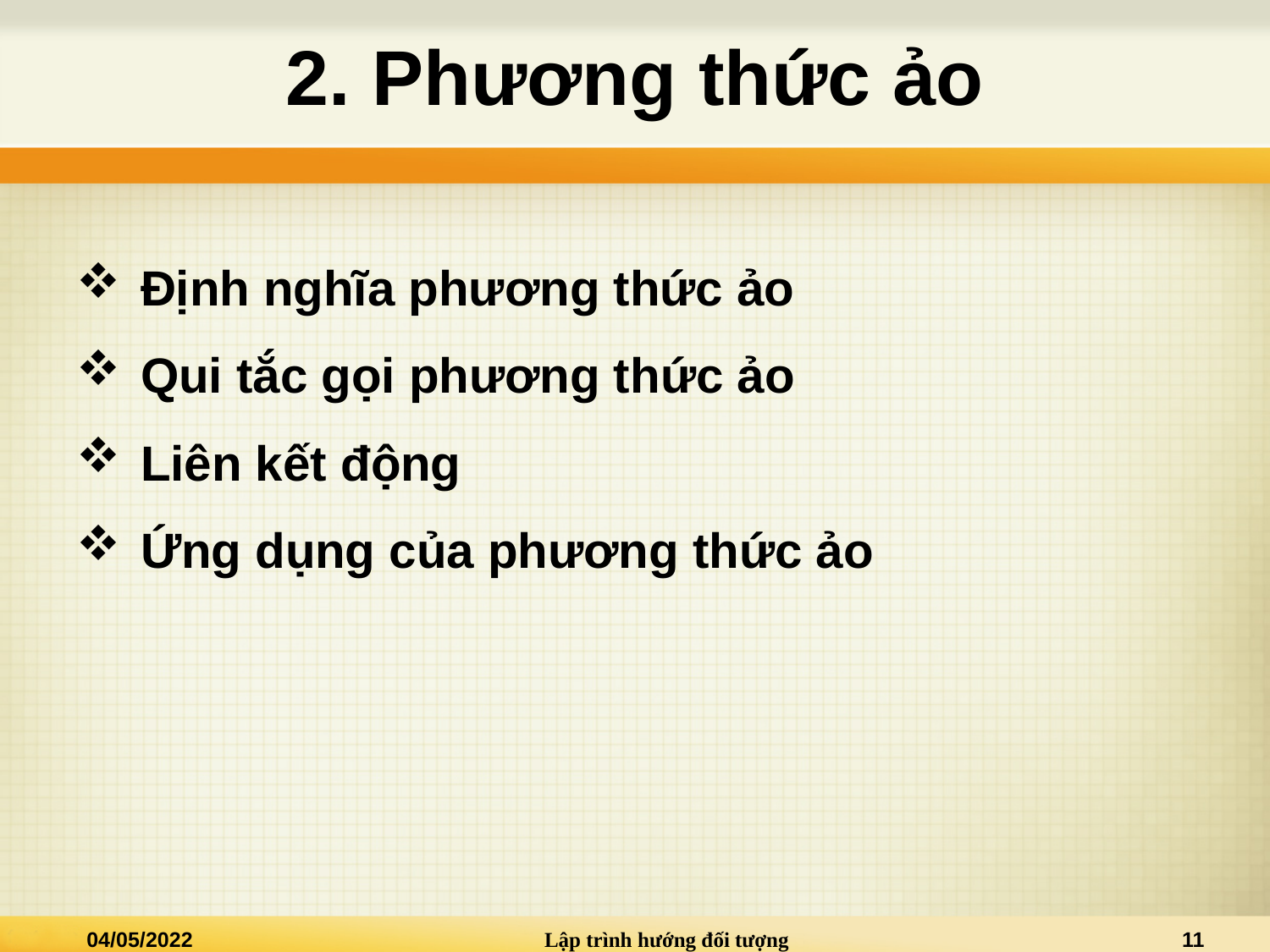

# 2. Phương thức ảo
Định nghĩa phương thức ảo
Qui tắc gọi phương thức ảo
Liên kết động
Ứng dụng của phương thức ảo

04/05/2022
Lập trình hướng đối tượng
11